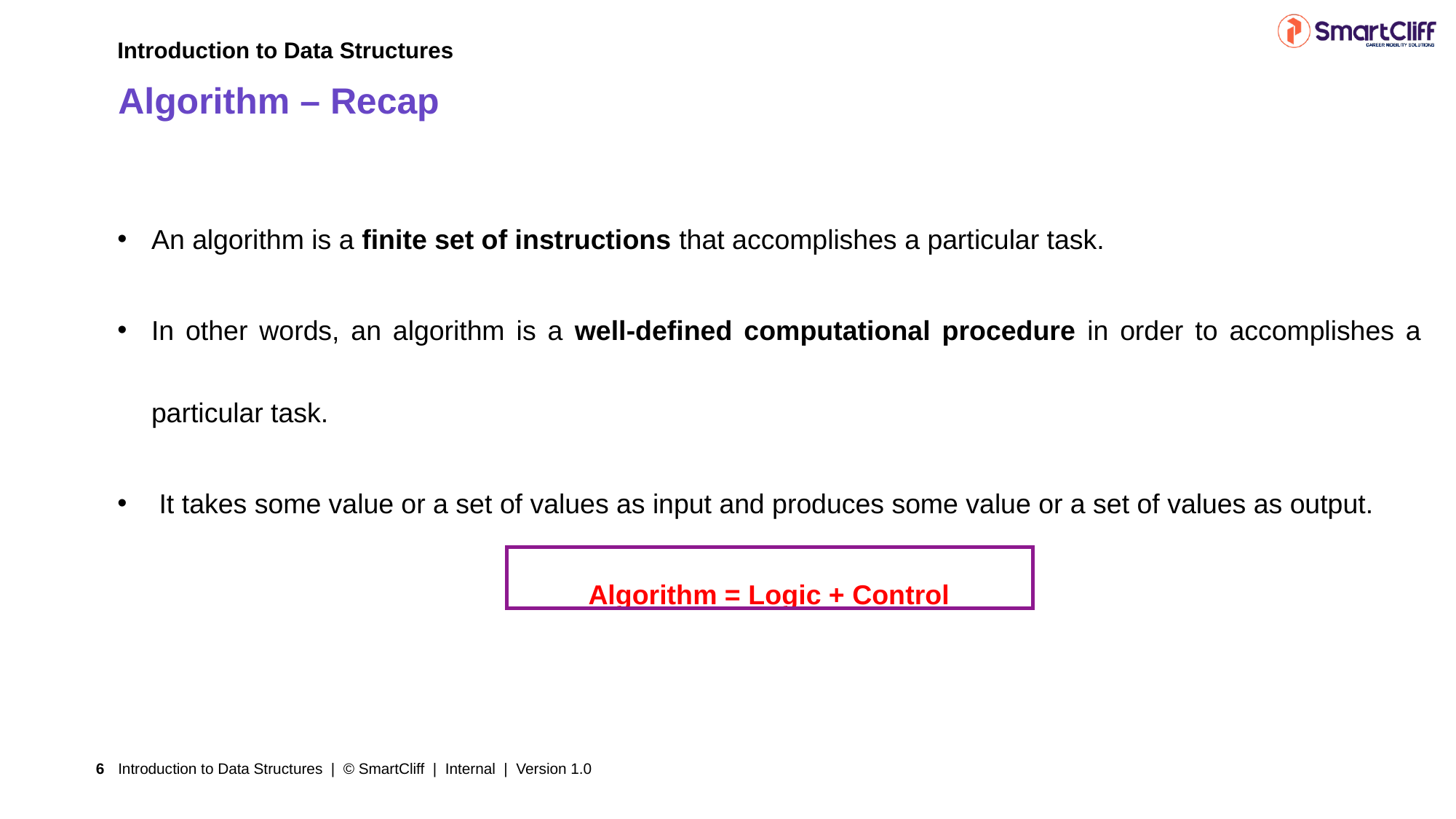

Introduction to Data Structures

# Algorithm – Recap
An algorithm is a finite set of instructions that accomplishes a particular task.
In other words, an algorithm is a well-defined computational procedure in order to accomplishes a particular task.
 It takes some value or a set of values as input and produces some value or a set of values as output.
Algorithm = Logic + Control

Introduction to Data Structures  |  © SmartCliff  |  Internal  |  Version 1.0
6